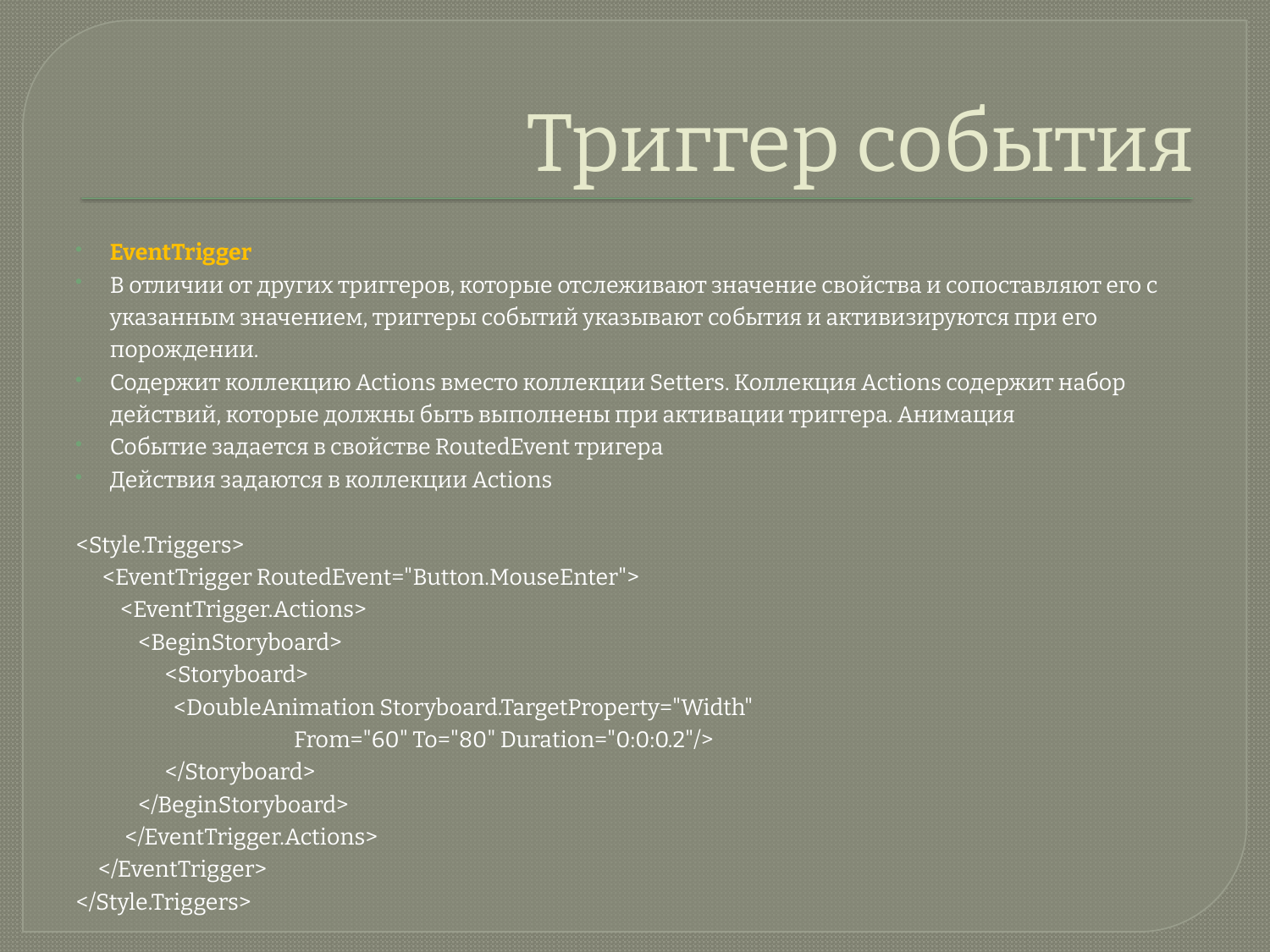

# Триггер события
EventTrigger
В отличии от других триггеров, которые отслеживают значение свойства и сопоставляют его с указанным значением, триггеры событий указывают события и активизируются при его порождении.
Содержит коллекцию Actions вместо коллекции Setters. Коллекция Actions содержит набор действий, которые должны быть выполнены при активации триггера. Анимация
Событие задается в свойстве RoutedEvent тригера
Действия задаются в коллекции Actions

<Style.Triggers>
      <EventTrigger RoutedEvent="Button.MouseEnter">
          <EventTrigger.Actions>
              <BeginStoryboard>
                    <Storyboard>
                      <DoubleAnimation Storyboard.TargetProperty="Width"
                                                 From="60" To="80" Duration="0:0:0.2"/>
                    </Storyboard>
              </BeginStoryboard>
           </EventTrigger.Actions>
     </EventTrigger>
</Style.Triggers>